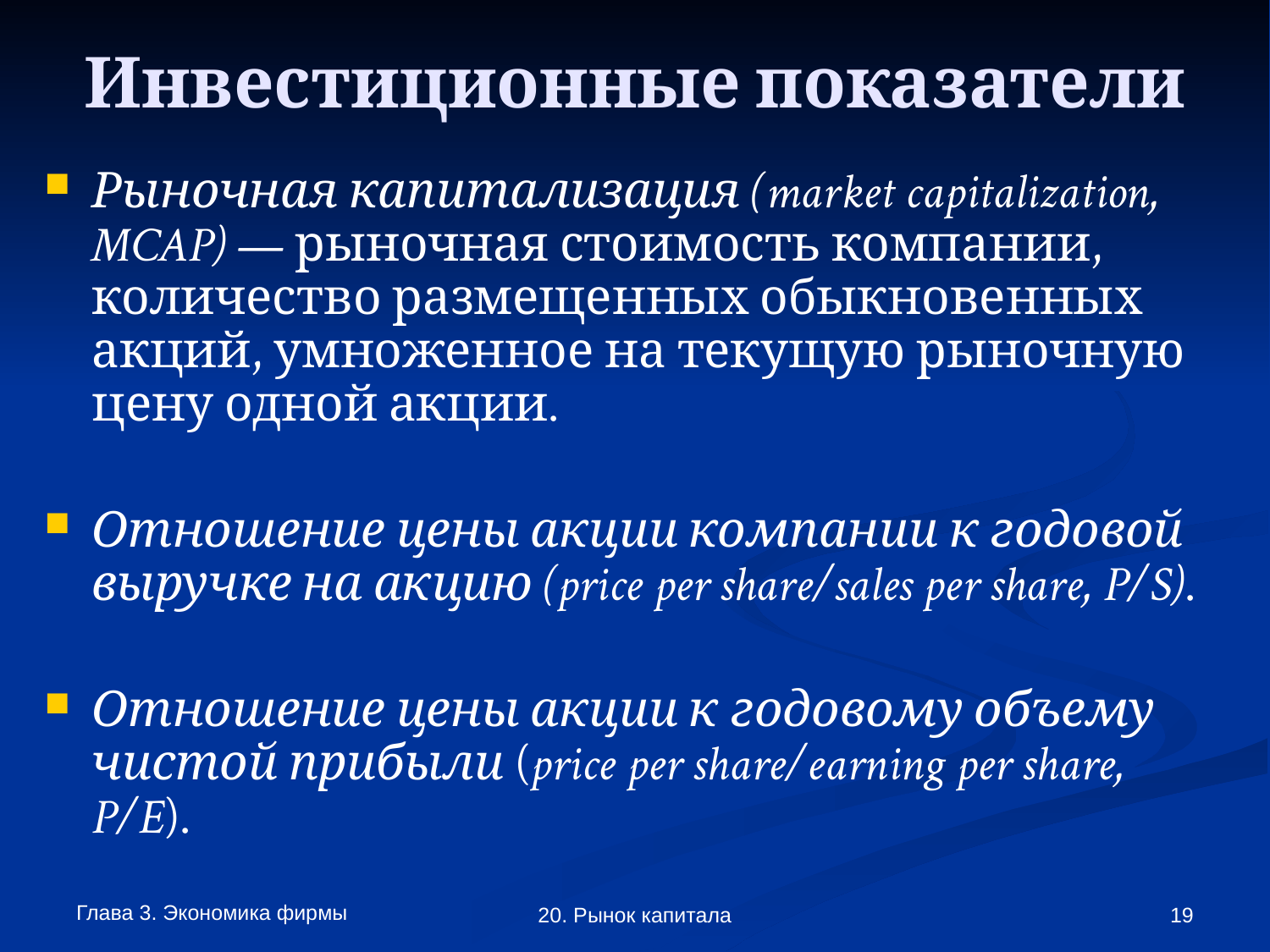

# Инвестиционные показатели
Рыночная капитализация (market capitalization, MCAP) — рыночная стоимость компании, количество размещенных обыкновенных акций, умноженное на текущую рыночную цену одной акции.

Отношение цены акции компании к годовой выручке на акцию (price per share/sales per share, P/S).

Отношение цены акции к годовому объему чистой прибыли (price per share/earning per share, P/E).
Глава 3. Экономика фирмы
20. Рынок капитала
19